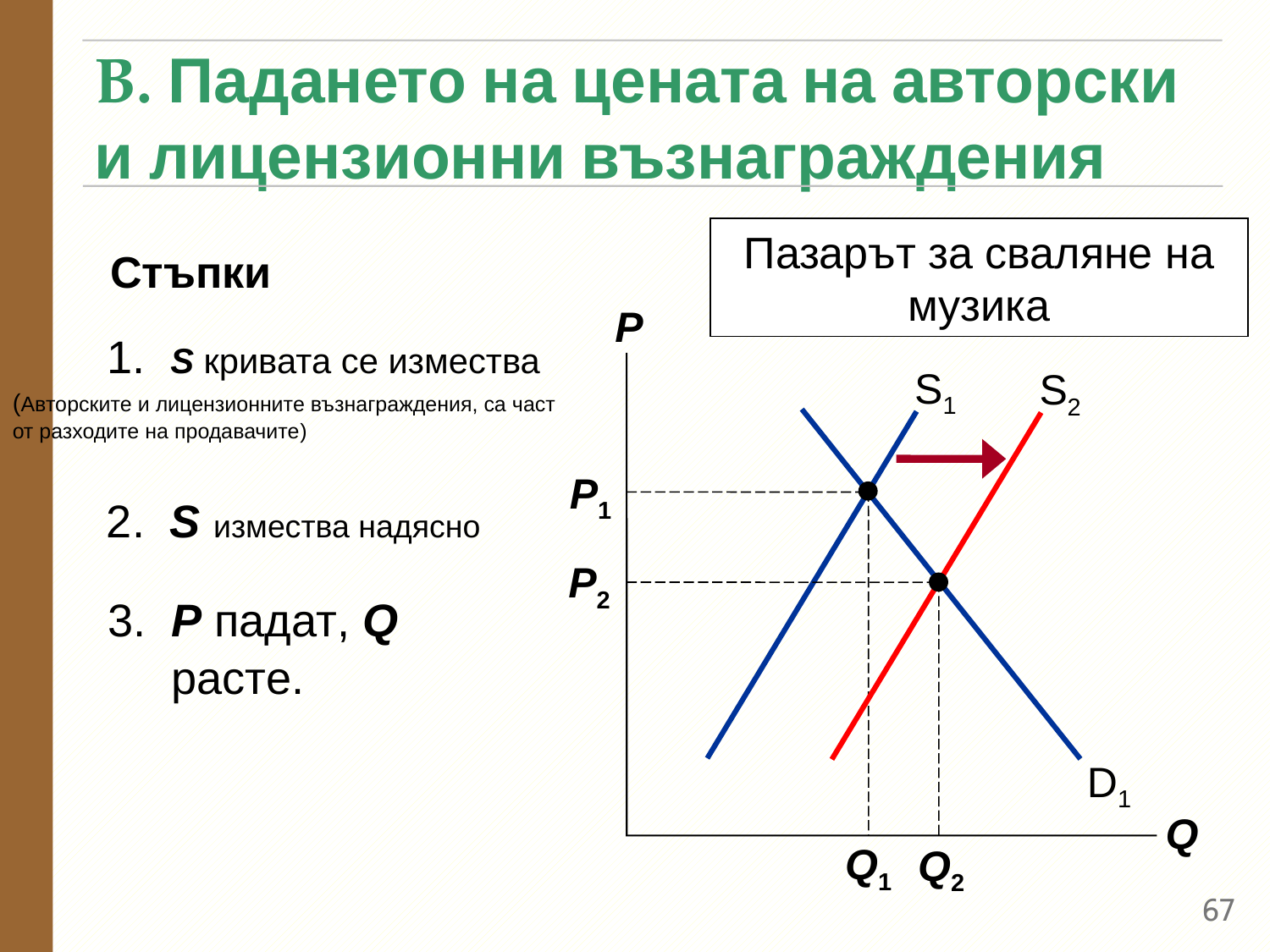

# B. Падането на цената на авторски и лицензионни възнаграждения
Пазарът за сваляне на музика
Стъпки
P

Q
1.	S кривата се измества
S1

S2

(Авторските и лицензионните възнаграждения, са част от разходите на продавачите)

D1

P1

Q1
2.	S измества надясно
P2

Q2
3.	P падат, Q расте.
67